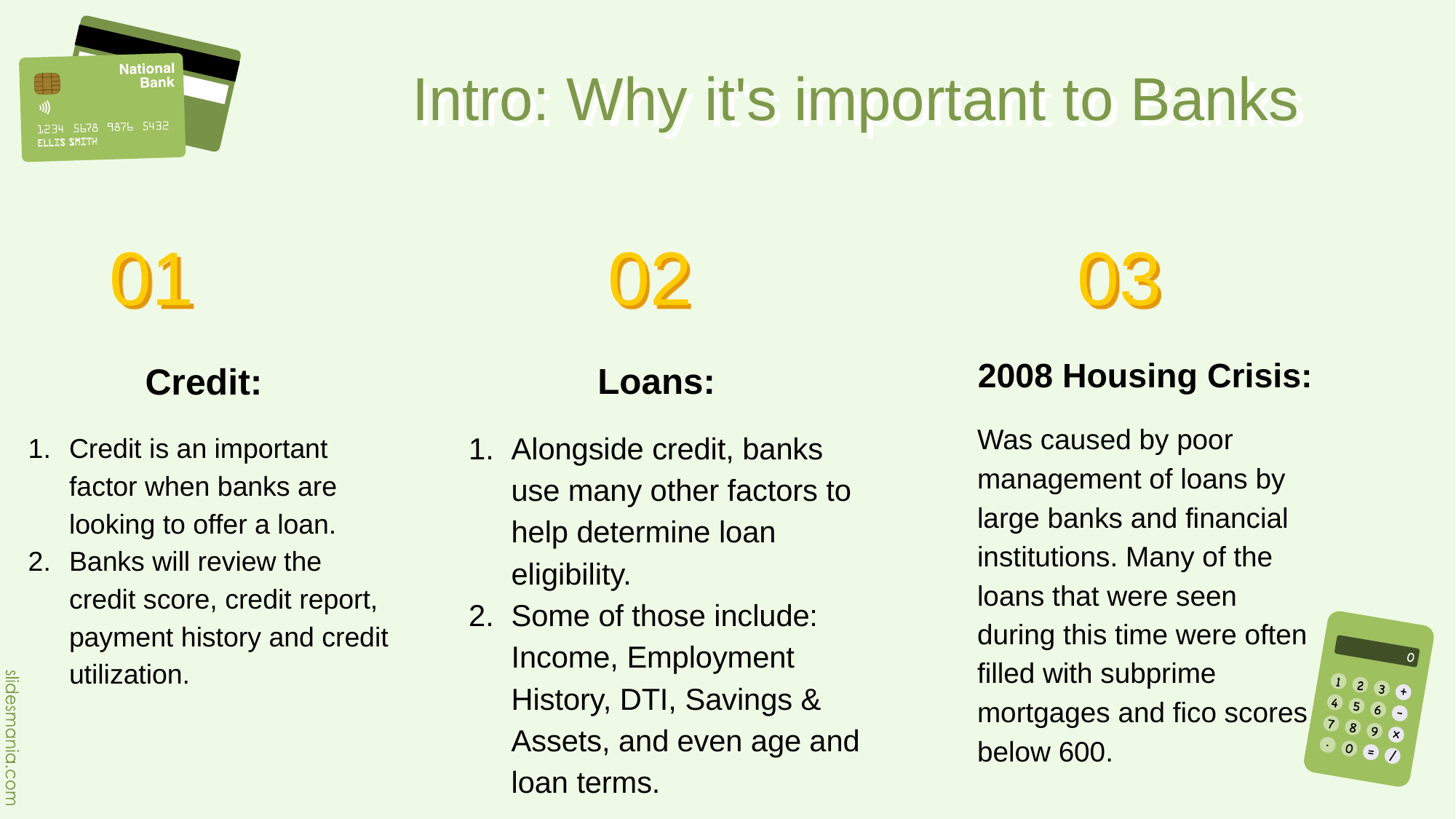

# Intro: Why it's important to Banks
01
02
03
2008 Housing Crisis:
Was caused by poor management of loans by large banks and financial institutions. Many of the loans that were seen during this time were often filled with subprime mortgages and fico scores below 600.
Credit:
Credit is an important factor when banks are looking to offer a loan.
Banks will review the credit score, credit report, payment history and credit utilization.
Loans:
Alongside credit, banks use many other factors to help determine loan eligibility.
Some of those include: Income, Employment History, DTI, Savings & Assets, and even age and loan terms.